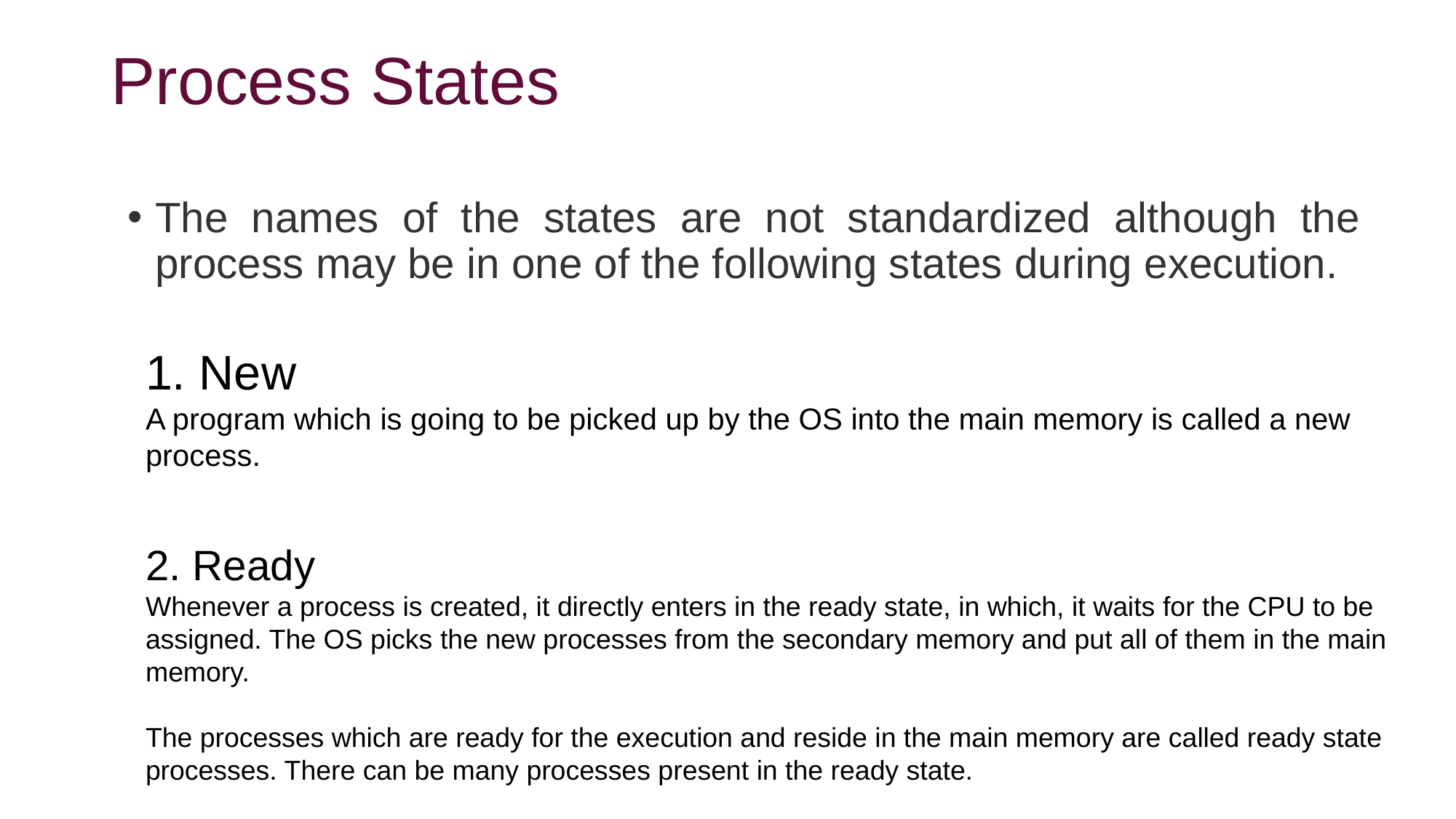

1. New
A program which is going to be picked up by the OS into the main memory is called a new process.

2. Ready
Whenever a process is created, it directly enters in the ready state, in which, it waits for the CPU to be assigned. The OS picks the new processes from the secondary memory and put all of them in the main memory.

The processes which are ready for the execution and reside in the main memory are called ready state processes. There can be many processes present in the ready state.

# Process States
The names of the states are not standardized although the process may be in one of the following states during execution.